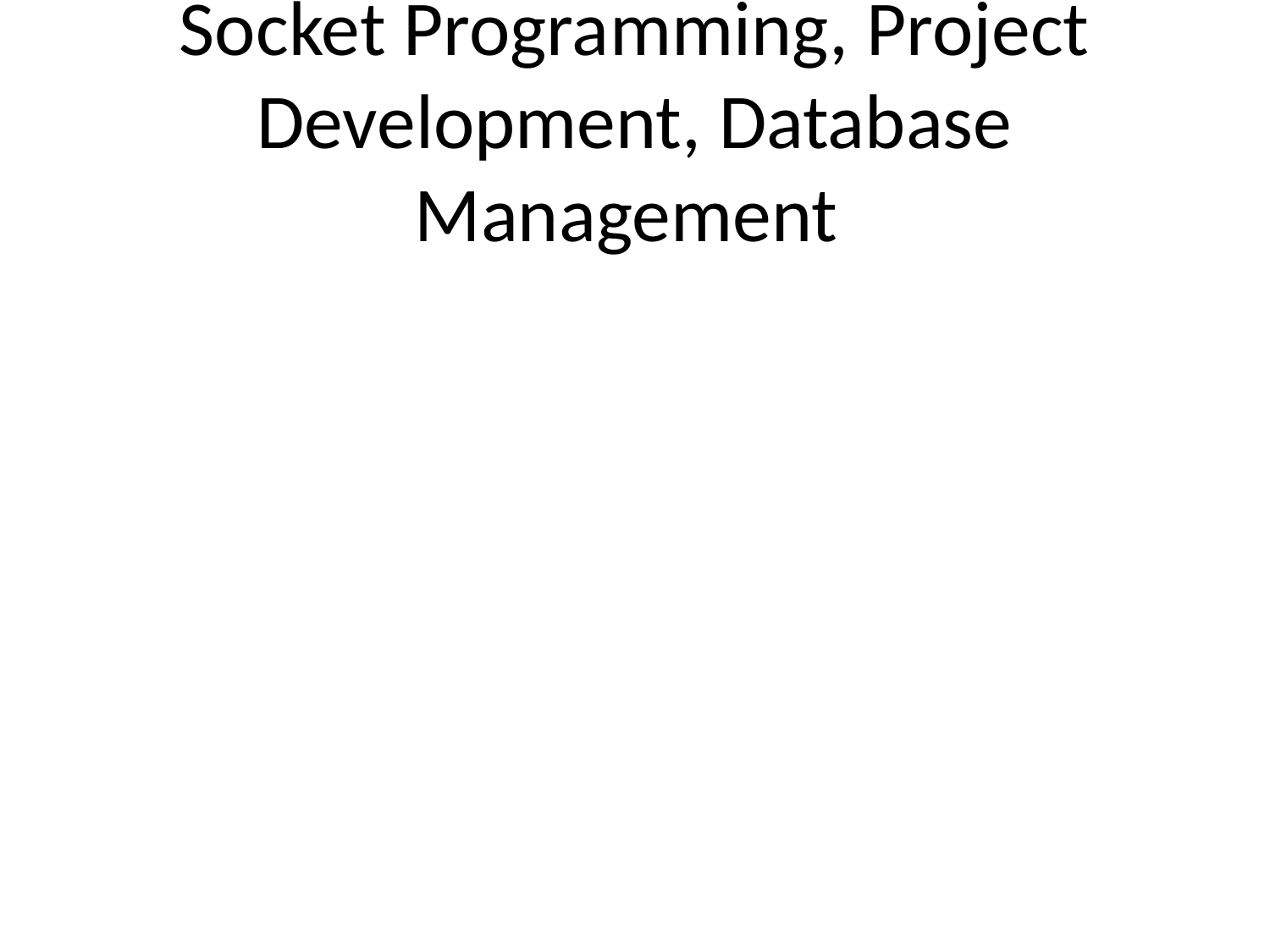

# Socket Programming, Project Development, Database Management